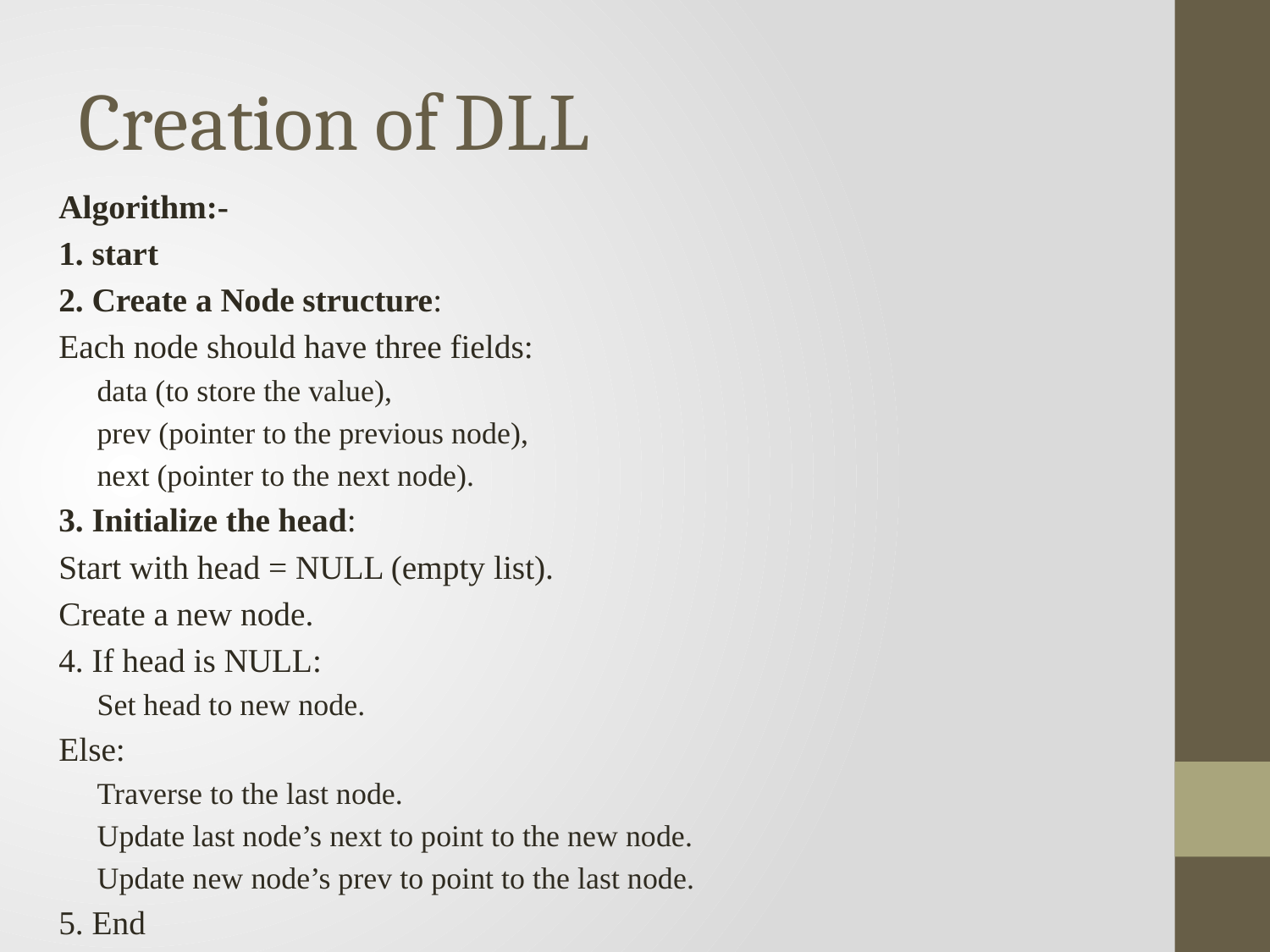

# Creation of DLL
Algorithm:-
1. start
2. Create a Node structure:
Each node should have three fields:
data (to store the value),
prev (pointer to the previous node),
next (pointer to the next node).
3. Initialize the head:
Start with head = NULL (empty list).
Create a new node.
4. If head is NULL:
Set head to new node.
Else:
Traverse to the last node.
Update last node’s next to point to the new node.
Update new node’s prev to point to the last node.
5. End